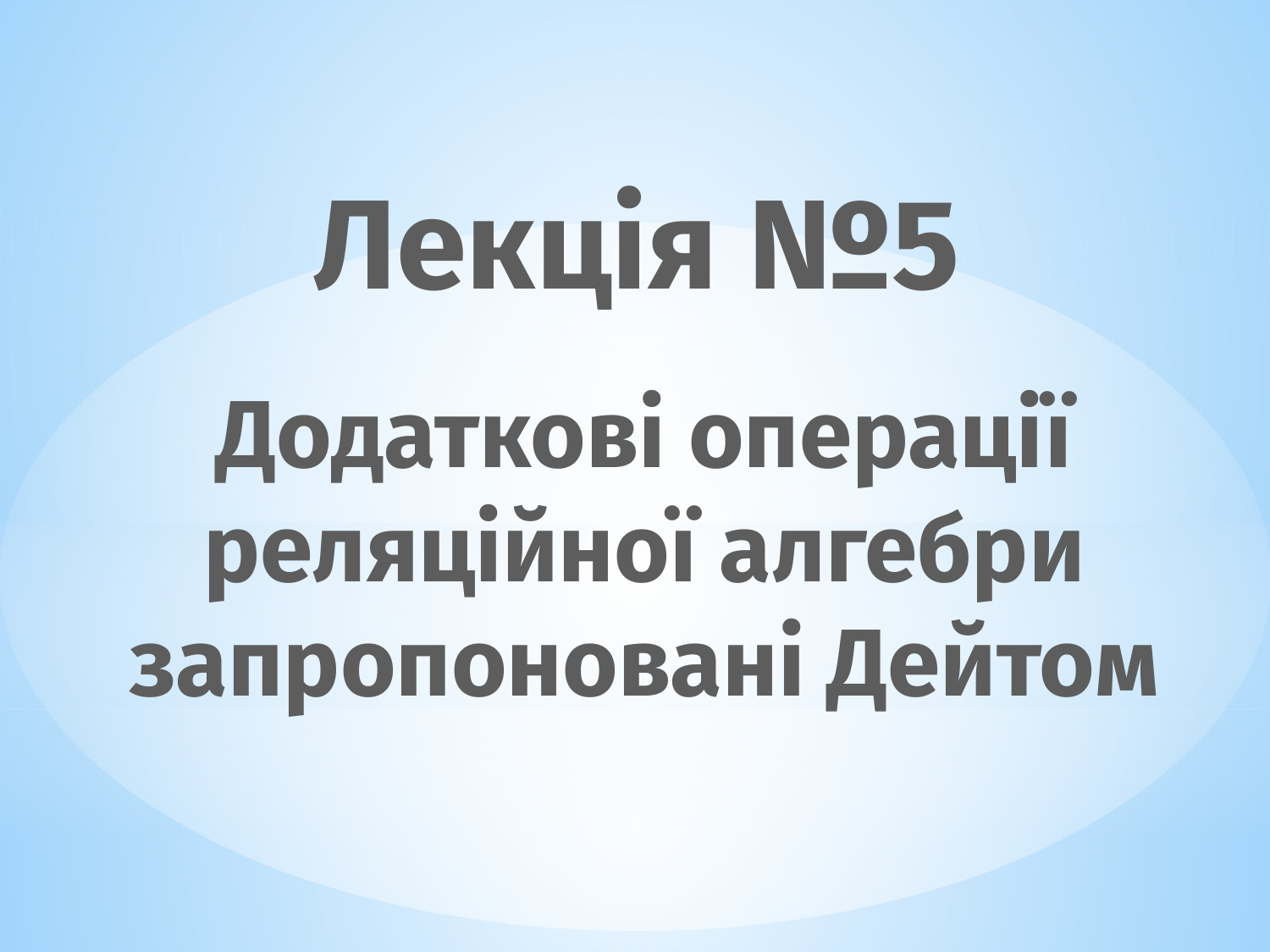

Лекція №5
Додаткові операції реляційної алгебри запропоновані Дейтом